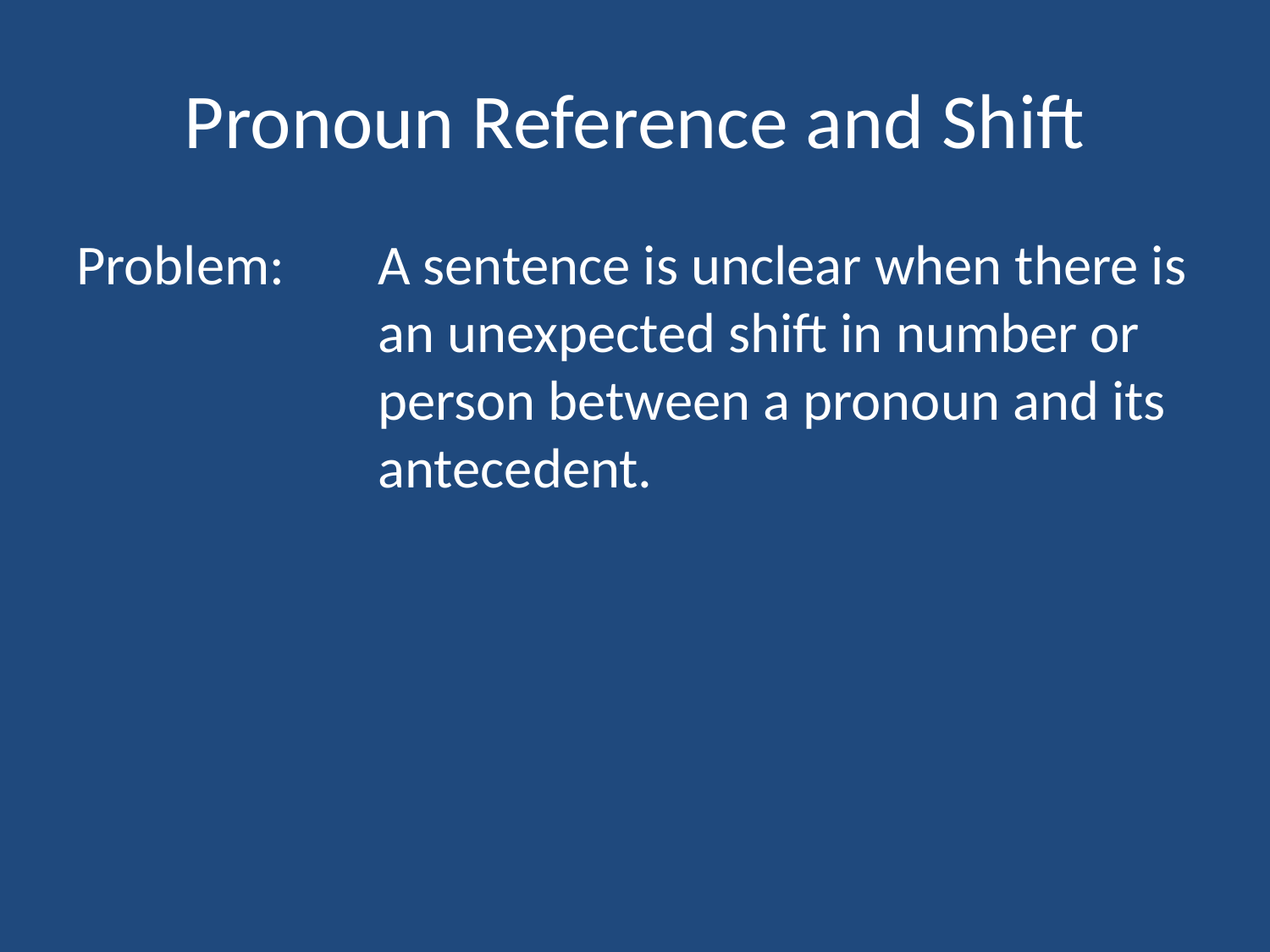

# Pronoun Reference and Shift
Problem:	A sentence is unclear when there is 		an unexpected shift in number or 		person between a pronoun and its 		antecedent.